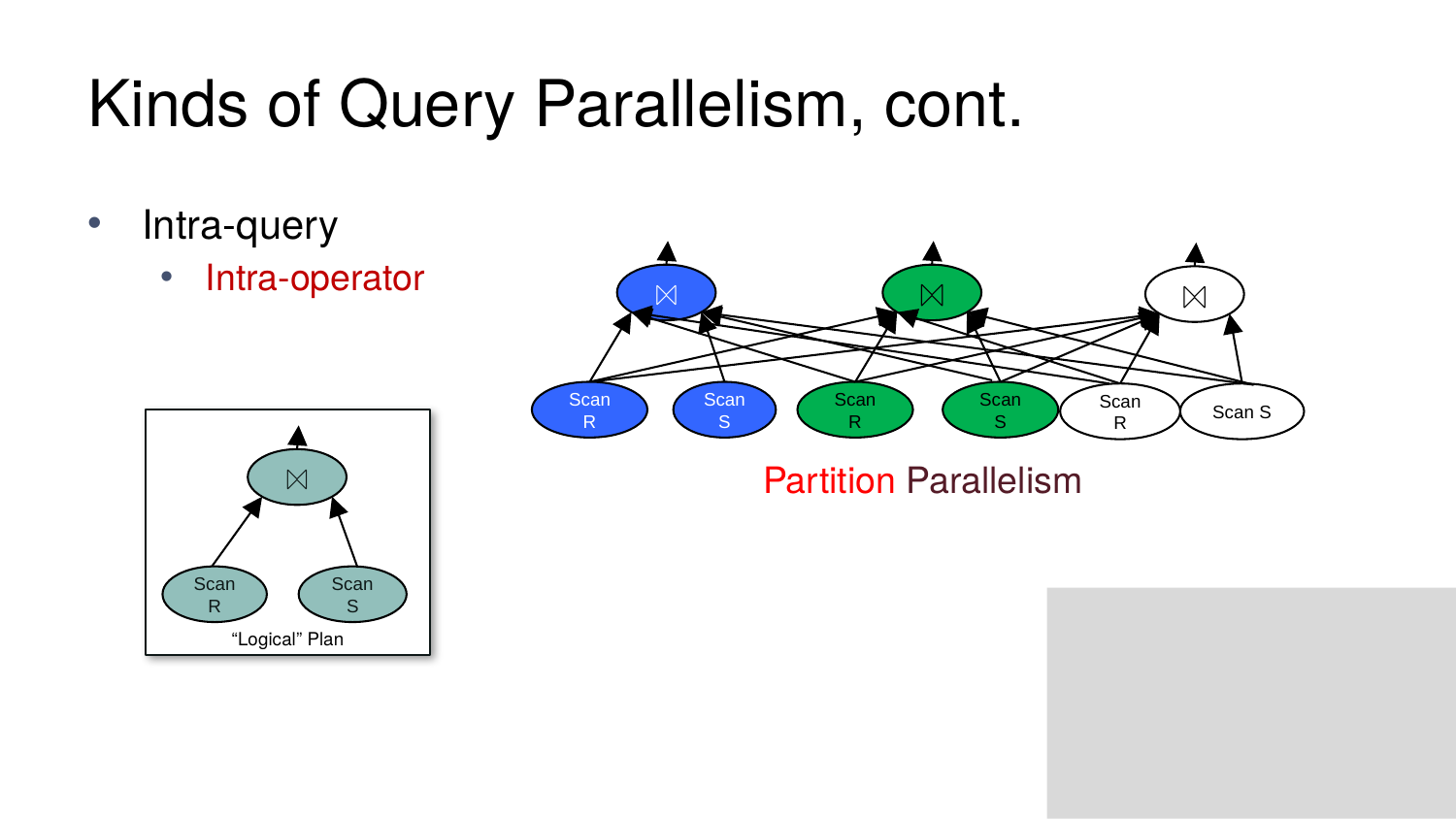

# Kinds of Query Parallelism, cont.
Intra-query
Intra-operator
⨝
⨝
⨝
Scan R
Scan S
Scan R
Scan S
Scan R
Scan S
Partition Parallelism
“Logical” Plan
⨝
Scan R
Scan S